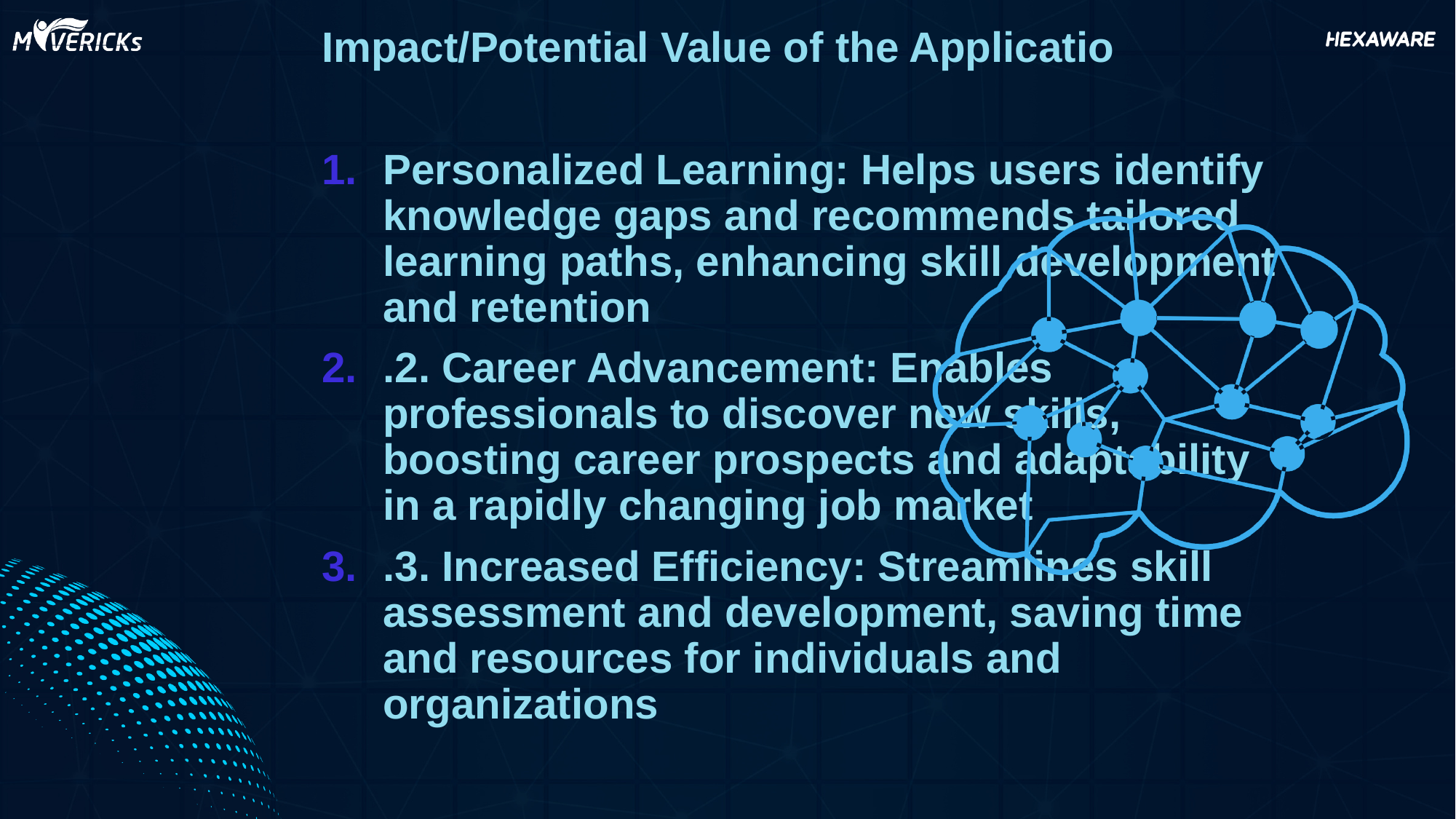

Impact/Potential Value of the Applicatio

Personalized Learning: Helps users identify knowledge gaps and recommends tailored learning paths, enhancing skill development and retention
.2. Career Advancement: Enables professionals to discover new skills, boosting career prospects and adaptability in a rapidly changing job market
.3. Increased Efficiency: Streamlines skill assessment and development, saving time and resources for individuals and organizations